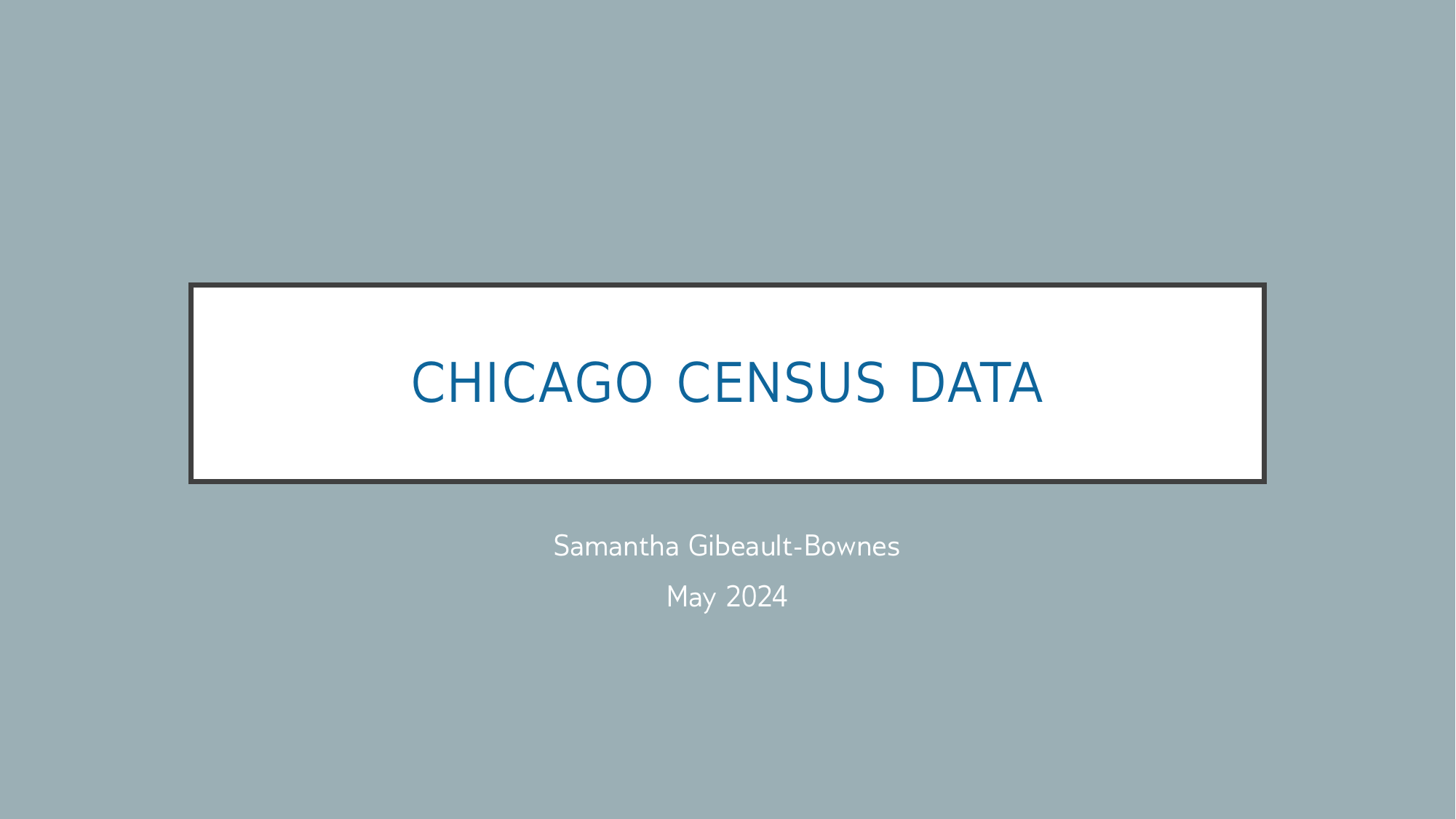

# Chicago Census Data
Samantha Gibeault-Bownes
May 2024